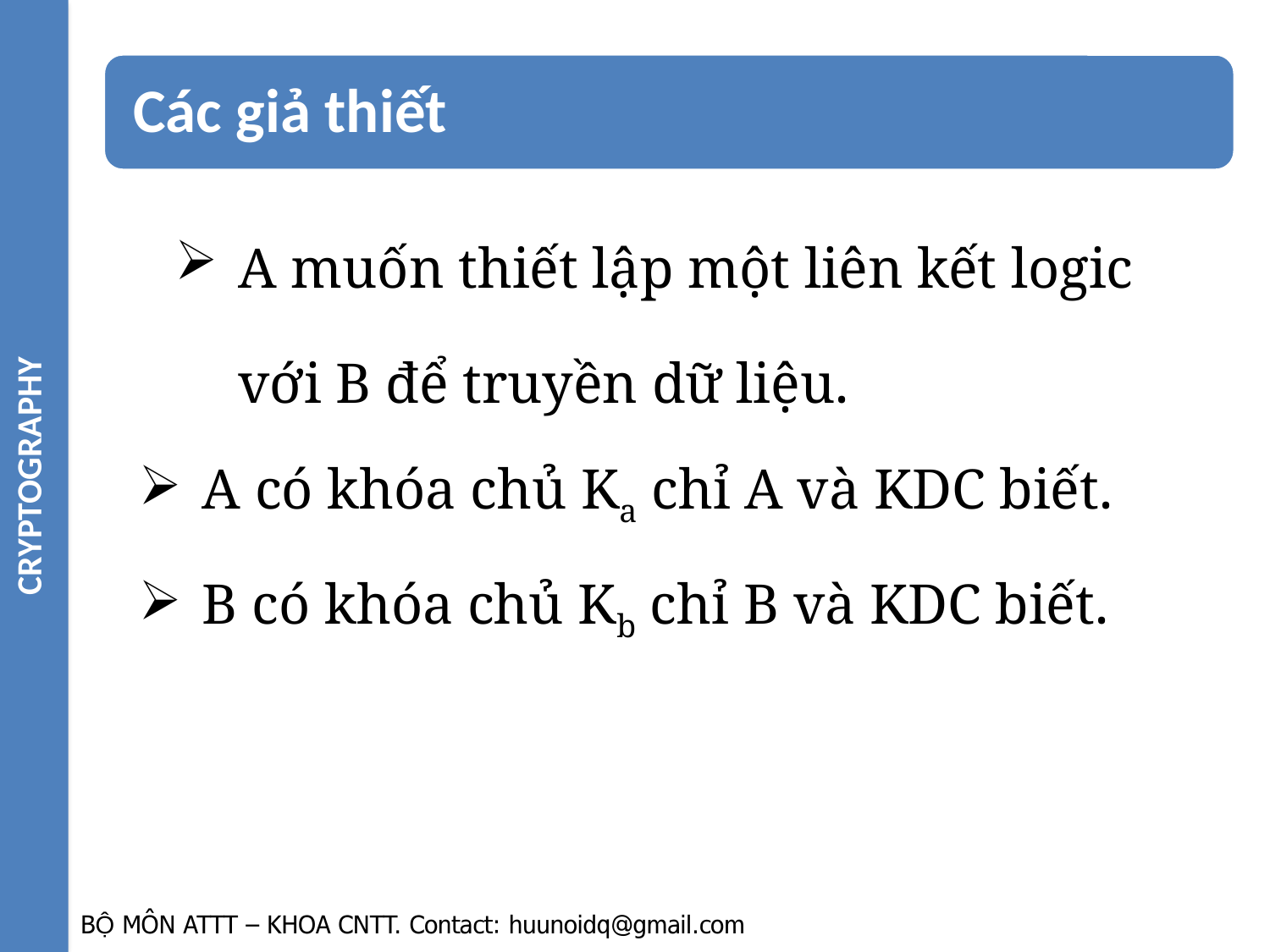

CRYPTOGRAPHY
Các giả thiết
A muốn thiết lập một liên kết logic với B để truyền dữ liệu.
A có khóa chủ Ka chỉ A và KDC biết.
B có khóa chủ Kb chỉ B và KDC biết.
BỘ MÔN ATTT – KHOA CNTT. Contact: huunoidq@gmail.com